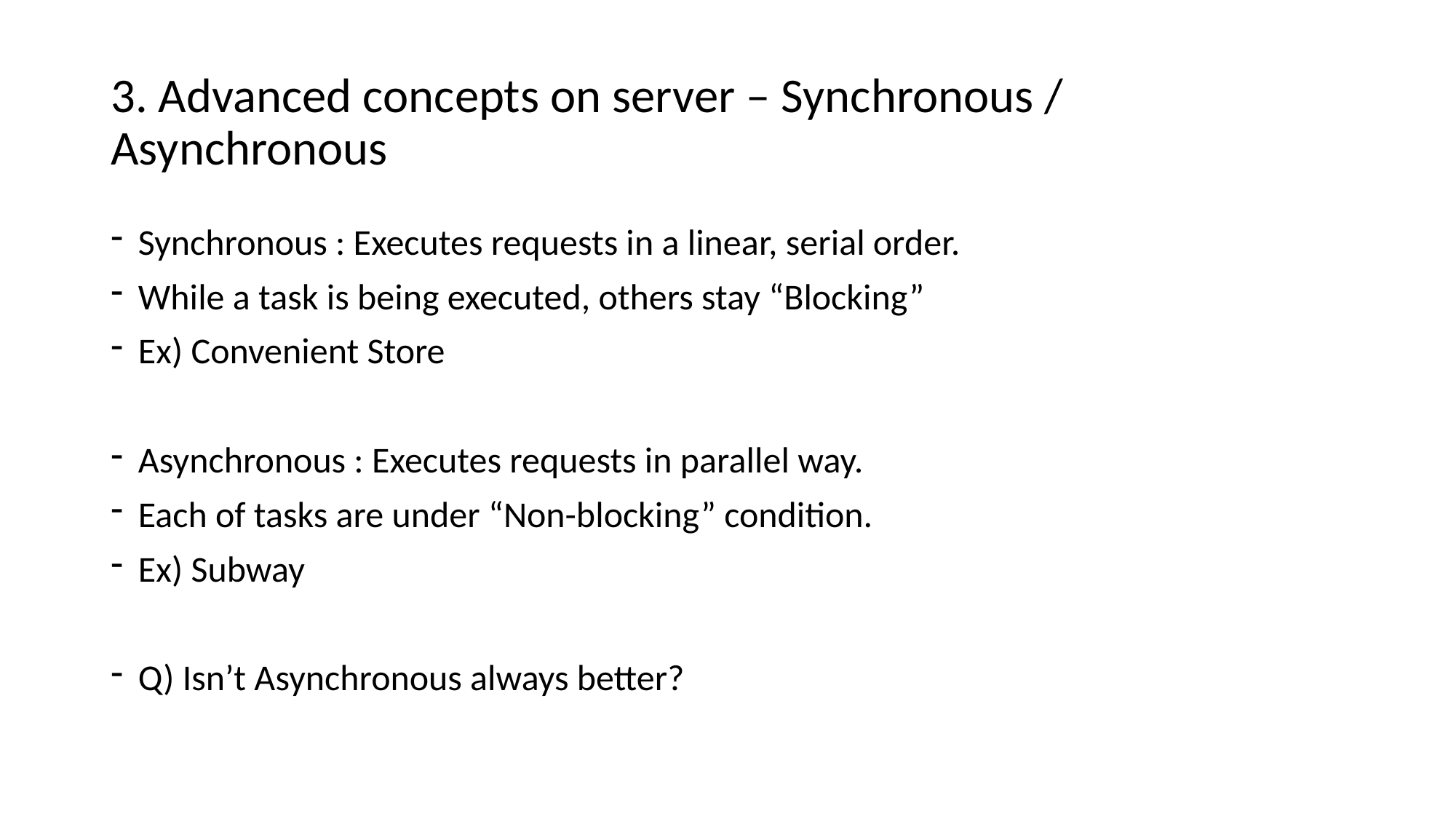

# 3. Advanced concepts on server – Synchronous / Asynchronous
Synchronous : Executes requests in a linear, serial order.
While a task is being executed, others stay “Blocking”
Ex) Convenient Store

Asynchronous : Executes requests in parallel way.
Each of tasks are under “Non-blocking” condition.
Ex) Subway

Q) Isn’t Asynchronous always better?